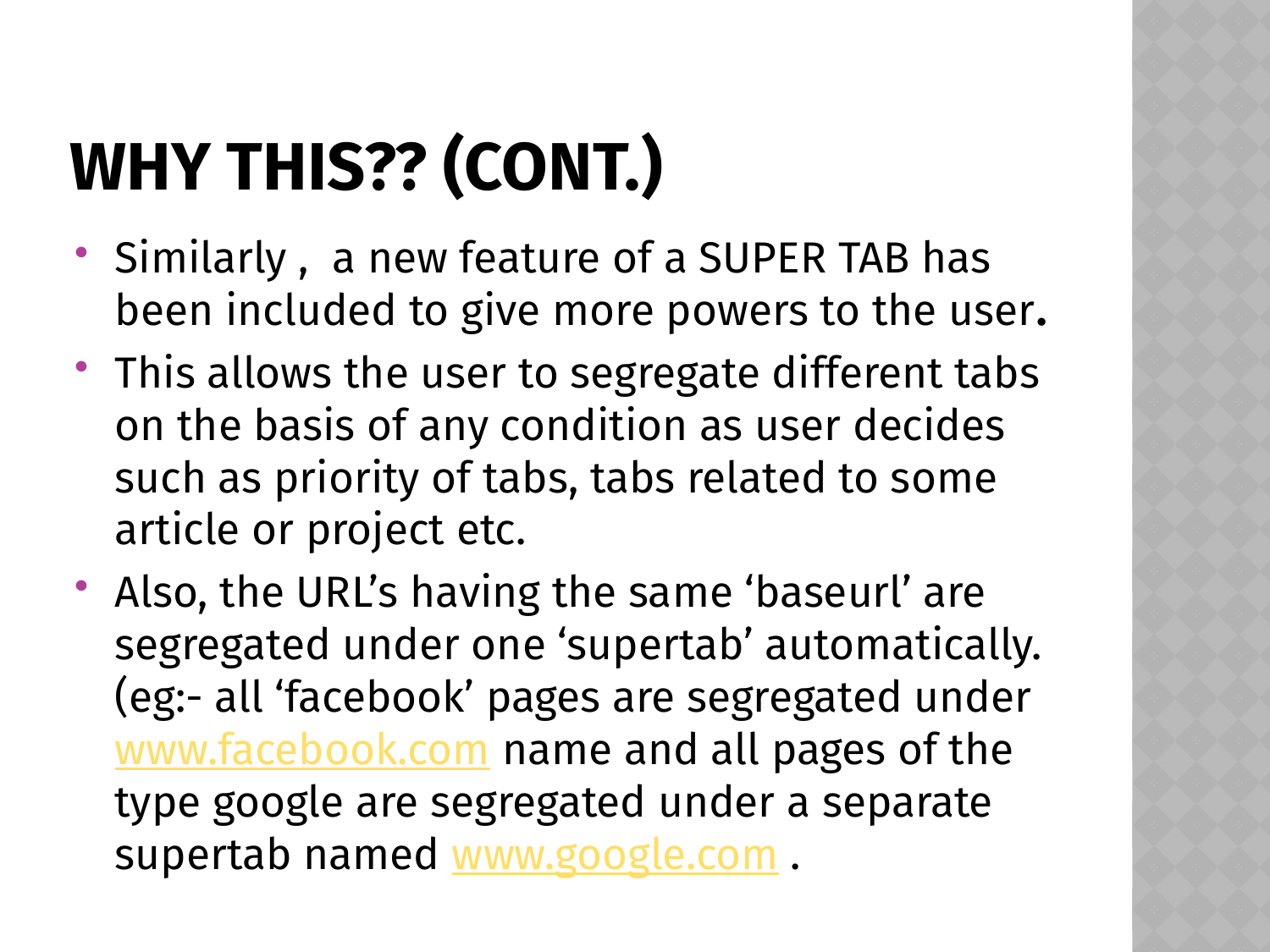

# Why this?? (cont.)
Similarly ,  a new feature of a SUPER TAB has been included to give more powers to the user.
This allows the user to segregate different tabs on the basis of any condition as user decides such as priority of tabs, tabs related to some article or project etc.
Also, the URL’s having the same ‘baseurl’ are segregated under one ‘supertab’ automatically.(eg:- all ‘facebook’ pages are segregated under www.facebook.com name and all pages of the type google are segregated under a separate supertab named www.google.com .